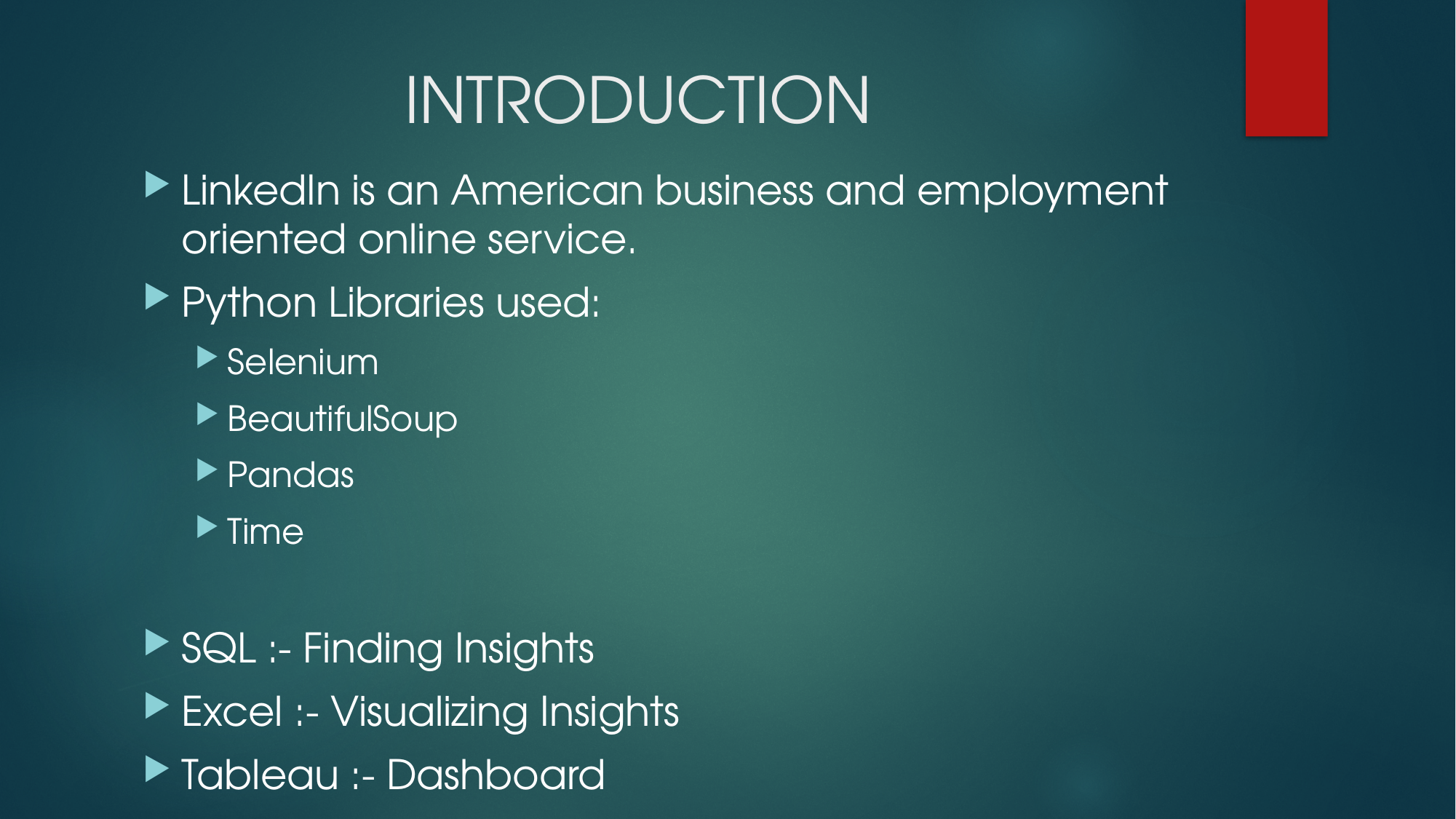

# INTRODUCTION
LinkedIn is an American business and employment oriented online service.
Python Libraries used:
Selenium
BeautifulSoup
Pandas
Time

SQL :- Finding Insights
Excel :- Visualizing Insights
Tableau :- Dashboard